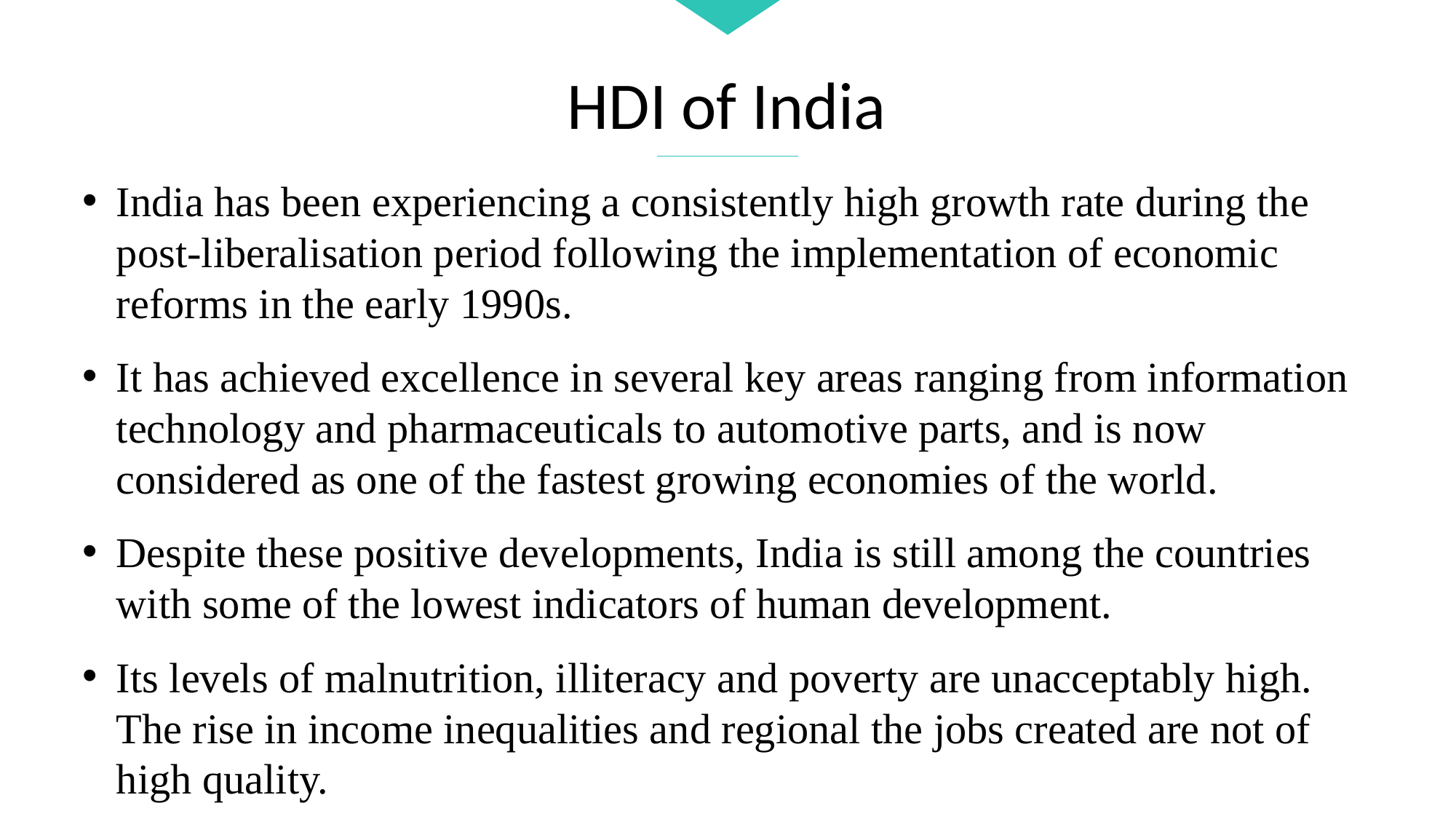

HDI of India
India has been experiencing a consistently high growth rate during the post-liberalisation period following the implementation of economic reforms in the early 1990s.
It has achieved excellence in several key areas ranging from information technology and pharmaceuticals to automotive parts, and is now considered as one of the fastest growing economies of the world.
Despite these positive developments, India is still among the countries with some of the lowest indicators of human development.
Its levels of malnutrition, illiteracy and poverty are unacceptably high. The rise in income inequalities and regional the jobs created are not of high quality.